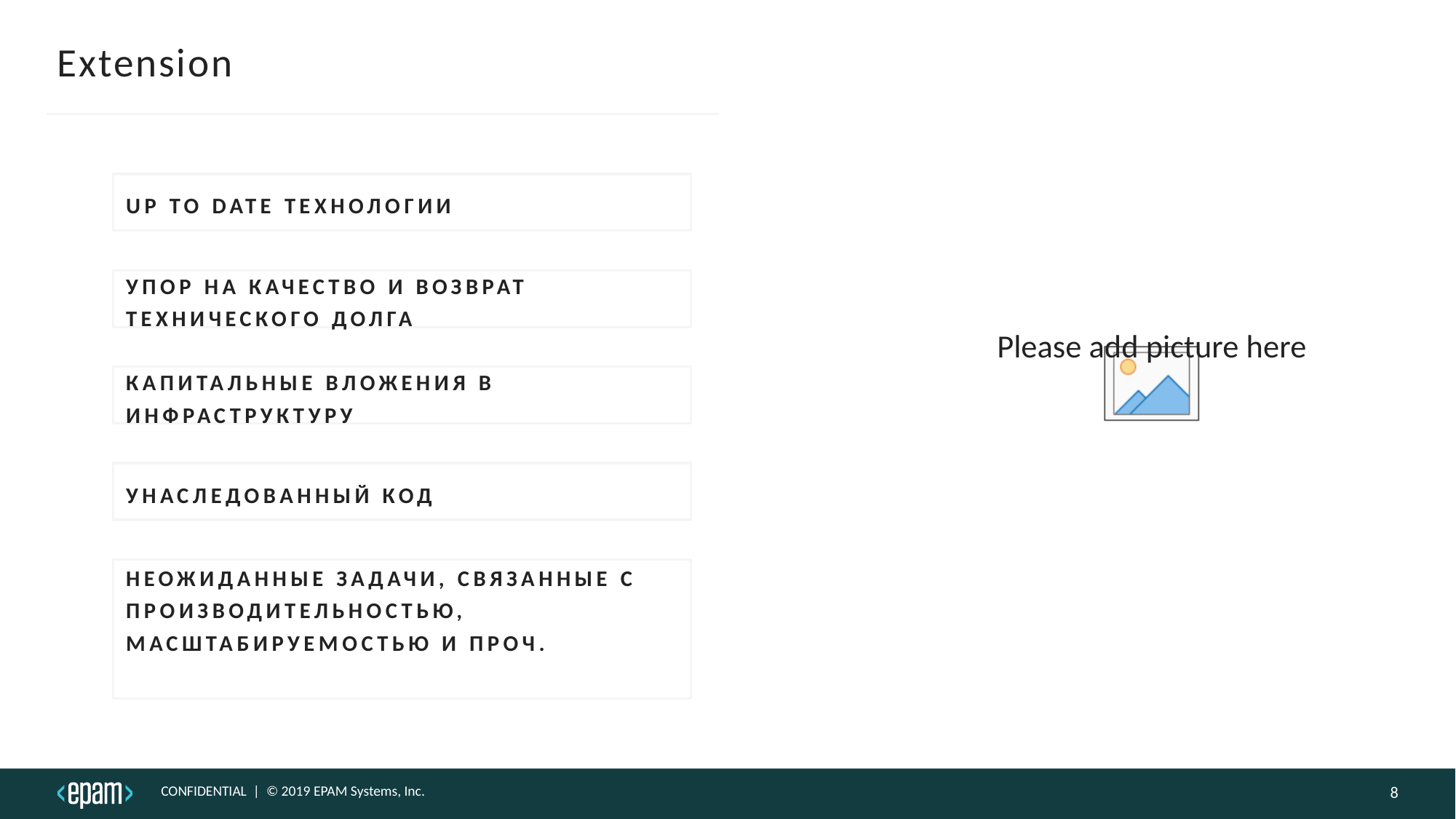

# Extension

Up to date технологии
Упор на качество и возврат технического долга

Капитальные вложения в инфраструктуру

Унаследованный код

Неожиданные задачи, связанные с производительностью, масштабируемостью и проч.

8